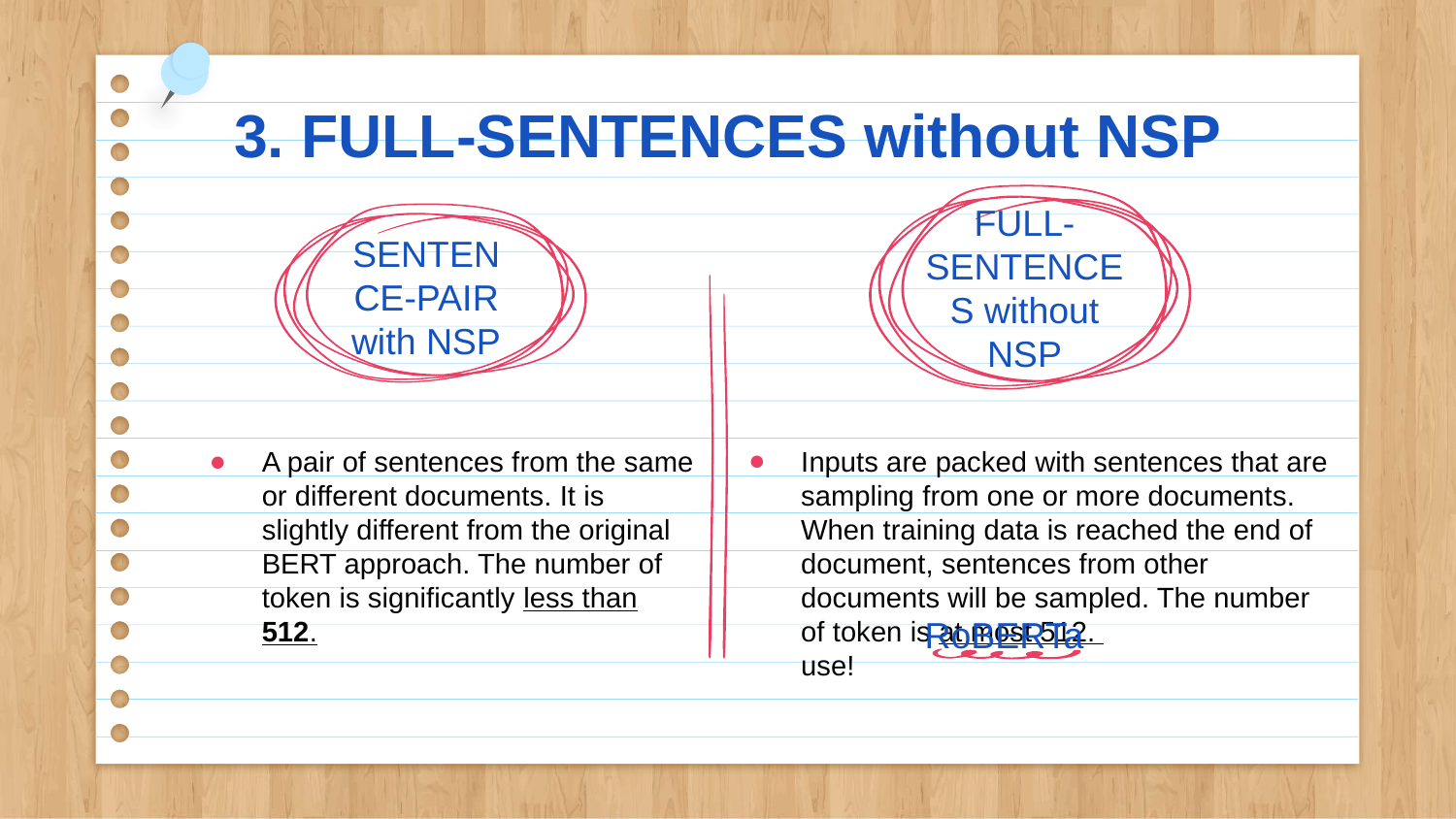

# 3. FULL-SENTENCES without NSP

FULL-SENTENCES without NSP
SENTENCE-PAIR with NSP

Inputs are packed with sentences that are sampling from one or more documents. When training data is reached the end of document, sentences from other documents will be sampled. The number of token is at most 512.                           use!
A pair of sentences from the same or different documents. It is slightly different from the original BERT approach. The number of token is significantly less than 512.
RoBERTa